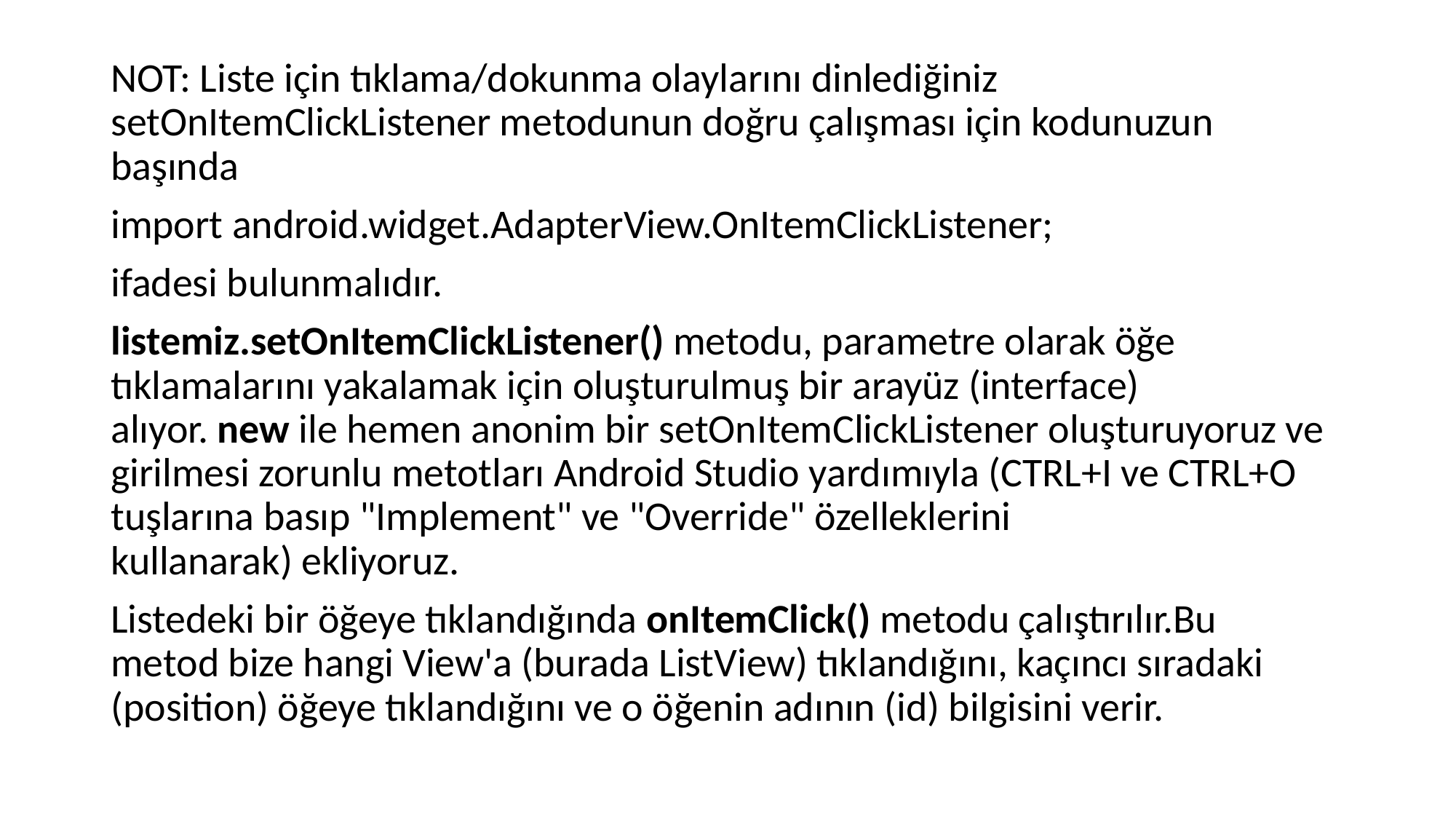

NOT: Liste için tıklama/dokunma olaylarını dinlediğiniz setOnItemClickListener metodunun doğru çalışması için kodunuzun başında
import android.widget.AdapterView.OnItemClickListener;
ifadesi bulunmalıdır.
listemiz.setOnItemClickListener() metodu, parametre olarak öğe tıklamalarını yakalamak için oluşturulmuş bir arayüz (interface) alıyor. new ile hemen anonim bir setOnItemClickListener oluşturuyoruz ve girilmesi zorunlu metotları Android Studio yardımıyla (CTRL+I ve CTRL+O tuşlarına basıp "Implement" ve "Override" özelleklerini kullanarak) ekliyoruz.
Listedeki bir öğeye tıklandığında onItemClick() metodu çalıştırılır.Bu metod bize hangi View'a (burada ListView) tıklandığını, kaçıncı sıradaki (position) öğeye tıklandığını ve o öğenin adının (id) bilgisini verir.